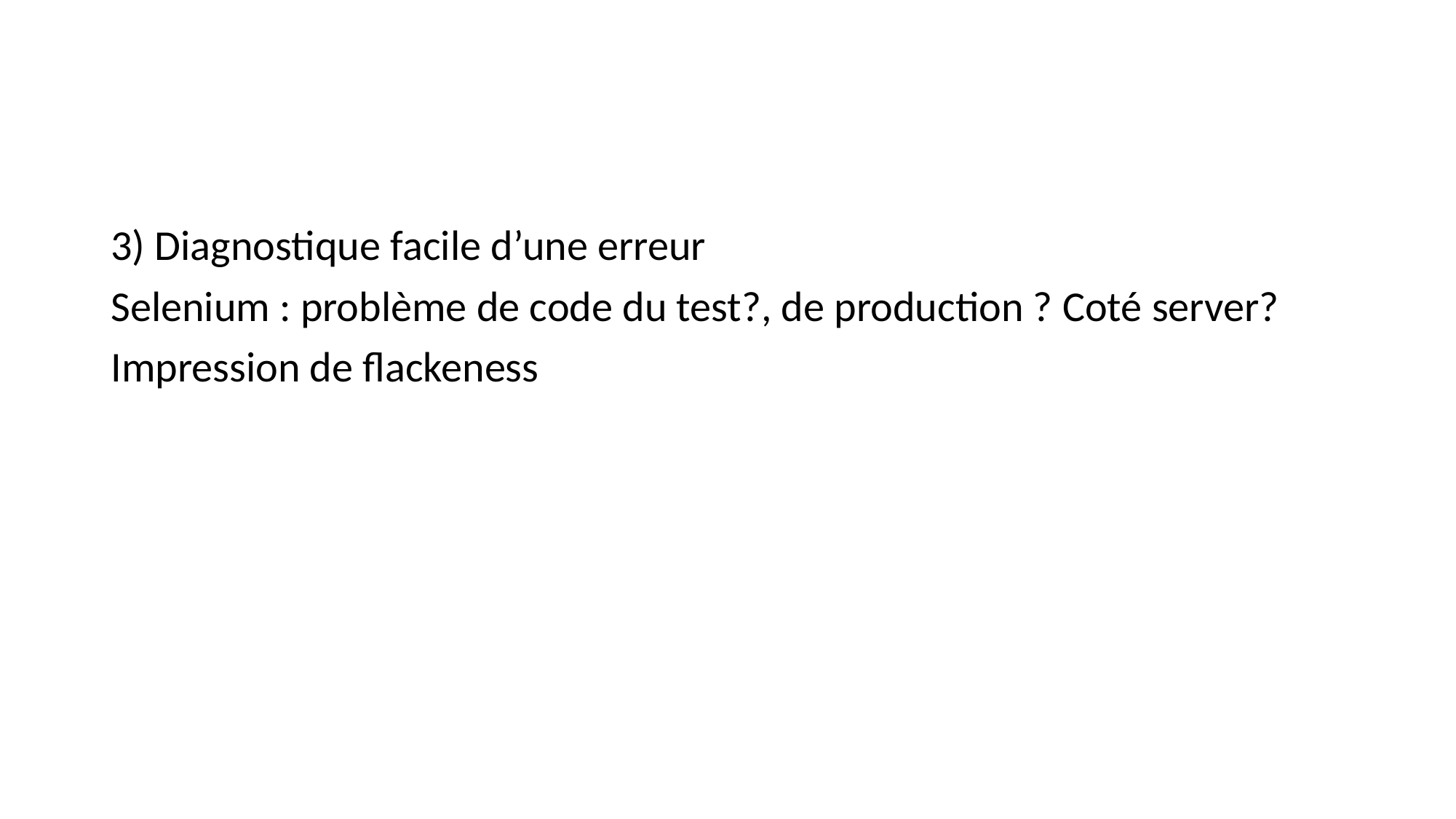

#
3) Diagnostique facile d’une erreur
Selenium : problème de code du test?, de production ? Coté server?
Impression de flackeness